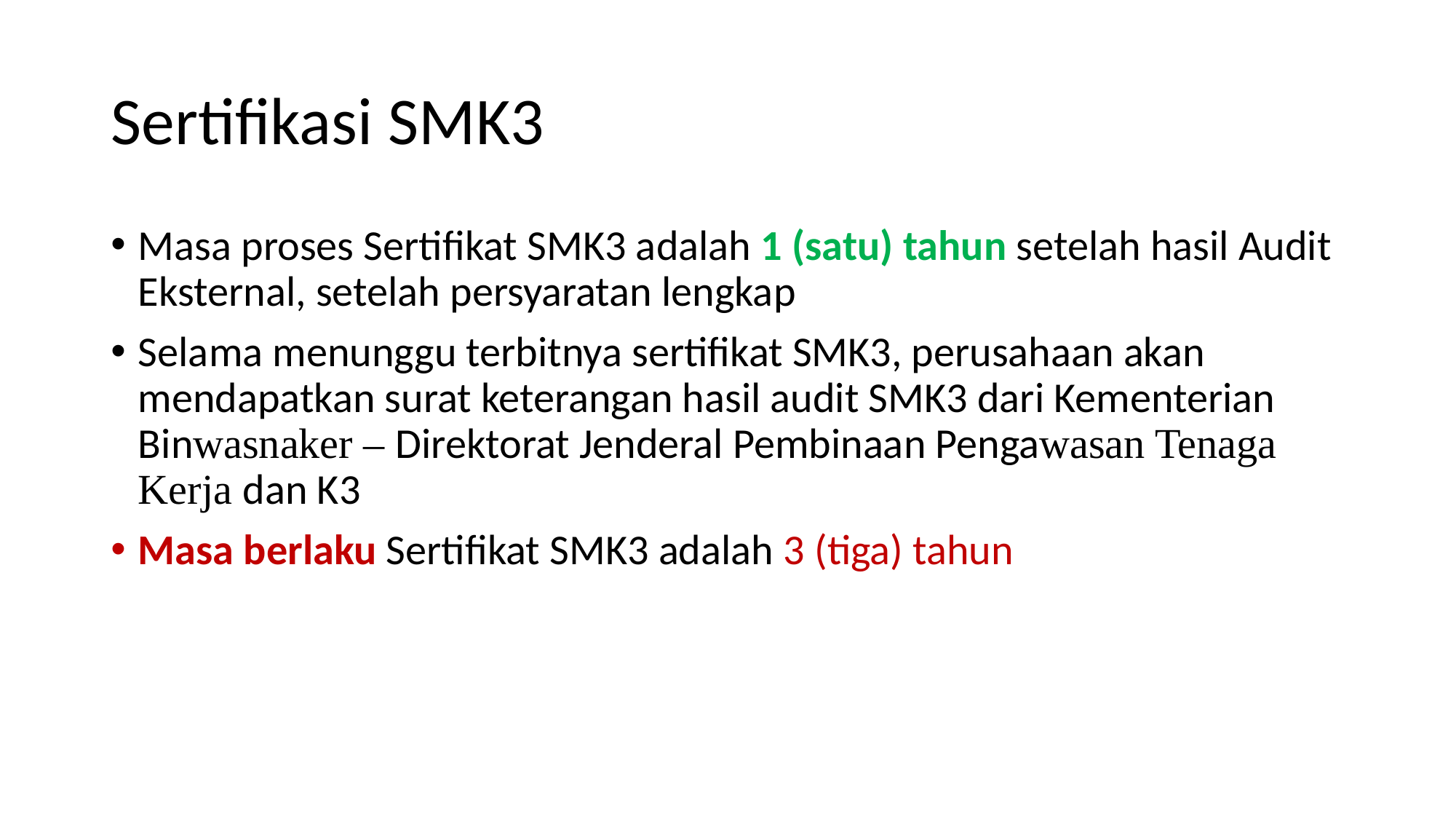

# Sertifikasi SMK3
Masa proses Sertifikat SMK3 adalah 1 (satu) tahun setelah hasil Audit Eksternal, setelah persyaratan lengkap
Selama menunggu terbitnya sertifikat SMK3, perusahaan akan mendapatkan surat keterangan hasil audit SMK3 dari Kementerian Binwasnaker – Direktorat Jenderal Pembinaan Pengawasan Tenaga Kerja dan K3
Masa berlaku Sertifikat SMK3 adalah 3 (tiga) tahun